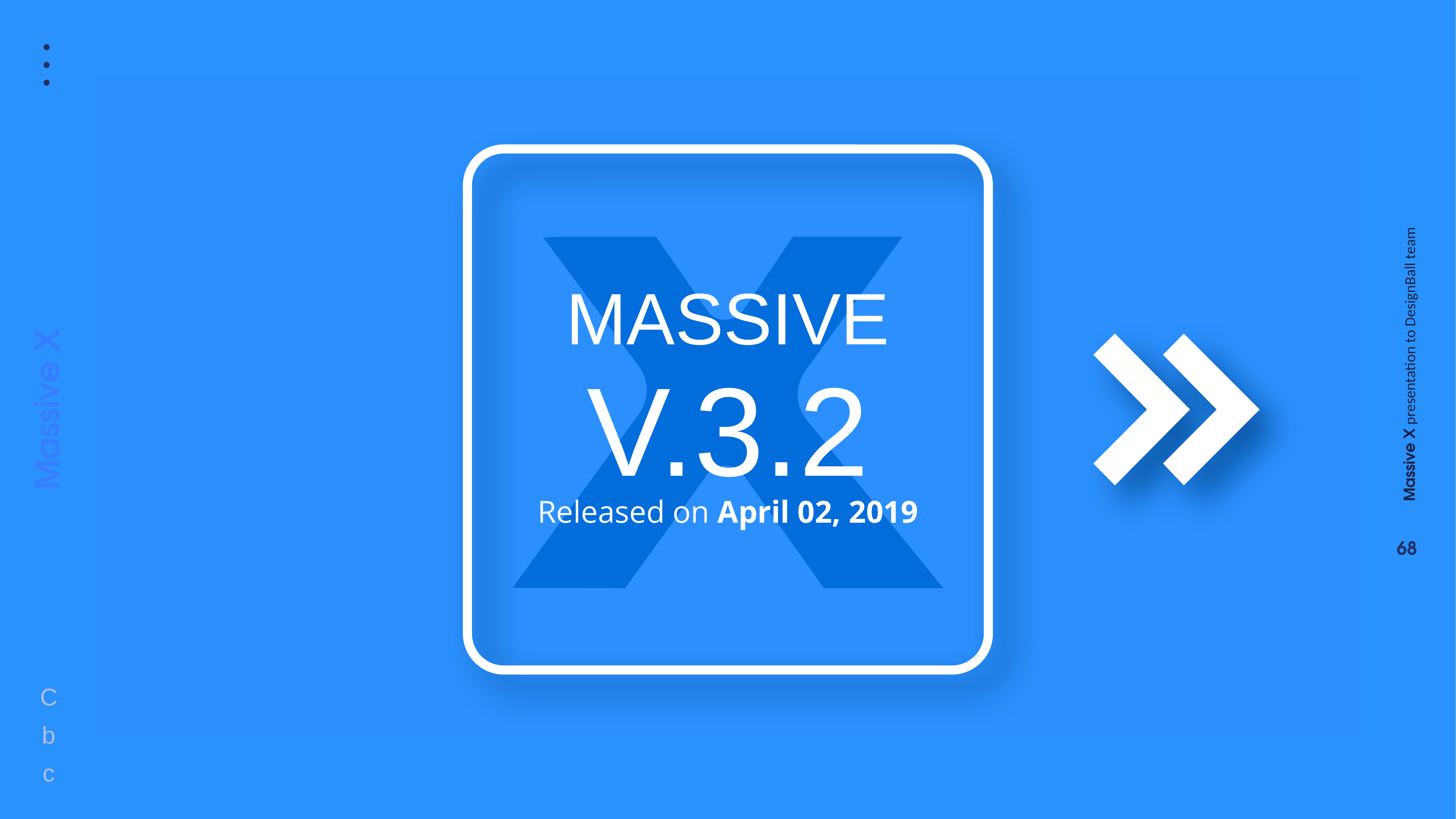

MASSIVE

V.3.2
Released on April 02, 2019